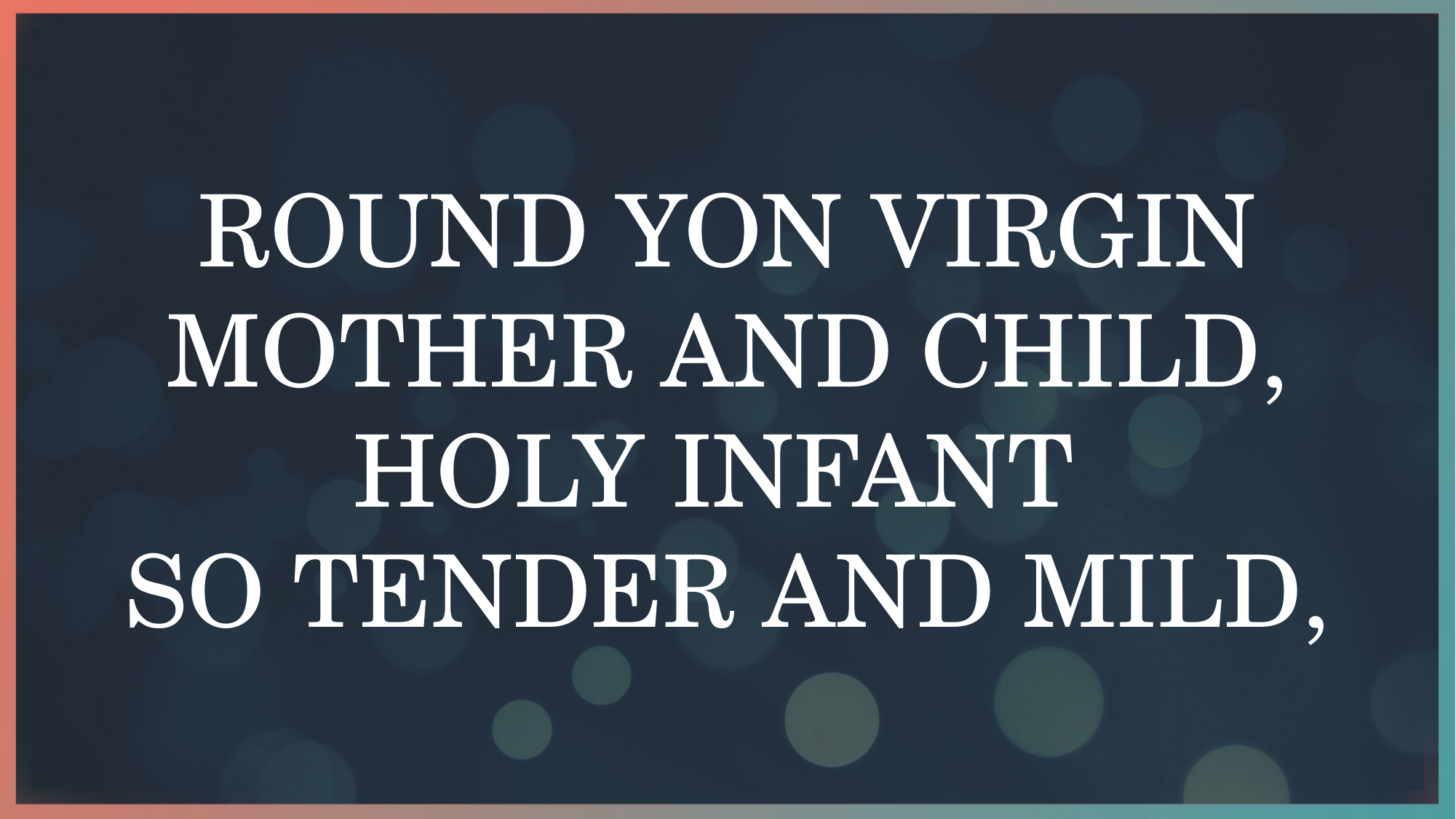

ROUND YON VIRGIN MOTHER AND CHILD,
HOLY INFANT
SO TENDER AND MILD,